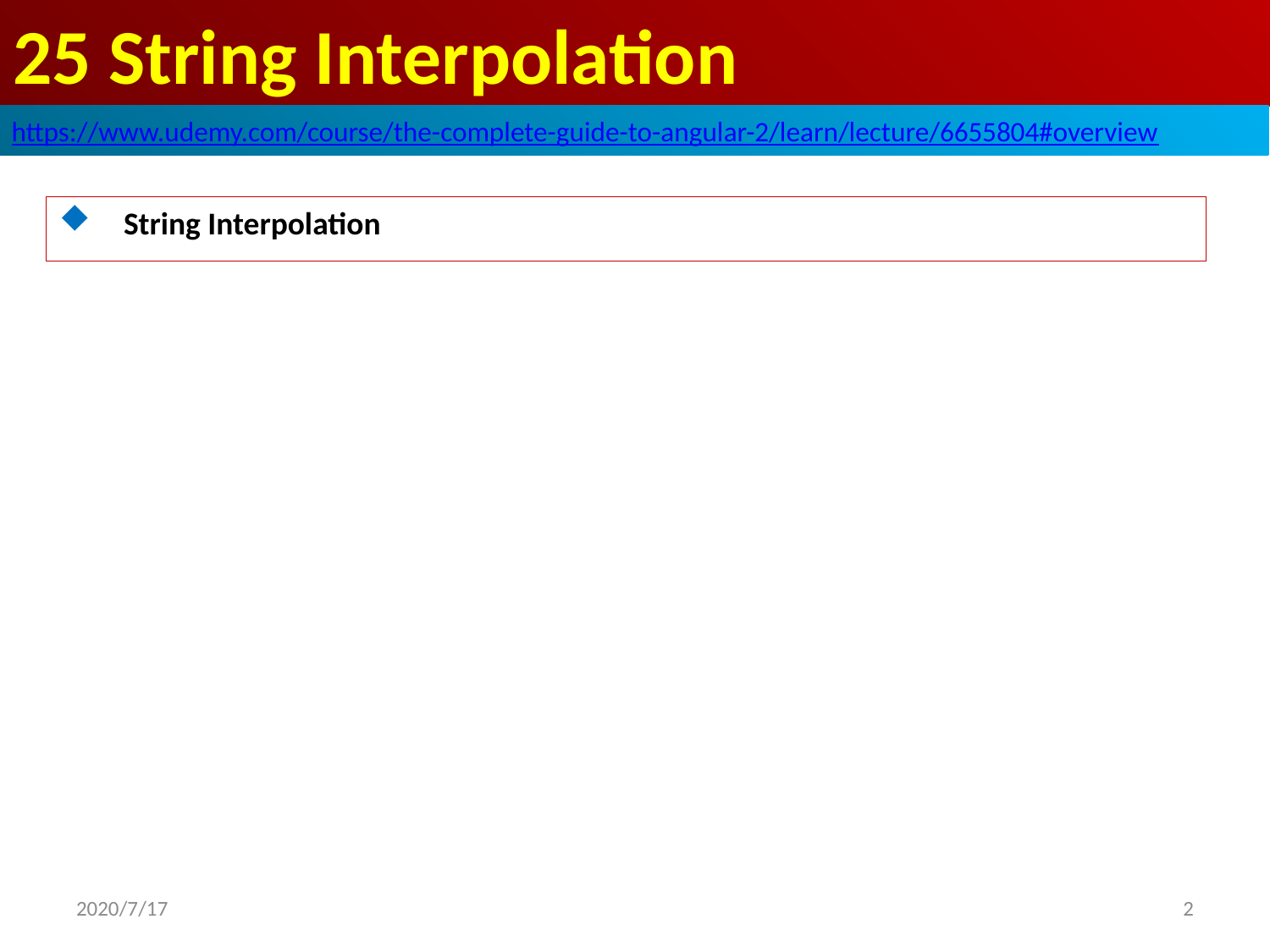

# 25 String Interpolation
https://www.udemy.com/course/the-complete-guide-to-angular-2/learn/lecture/6655804#overview
String Interpolation
2
2020/7/17